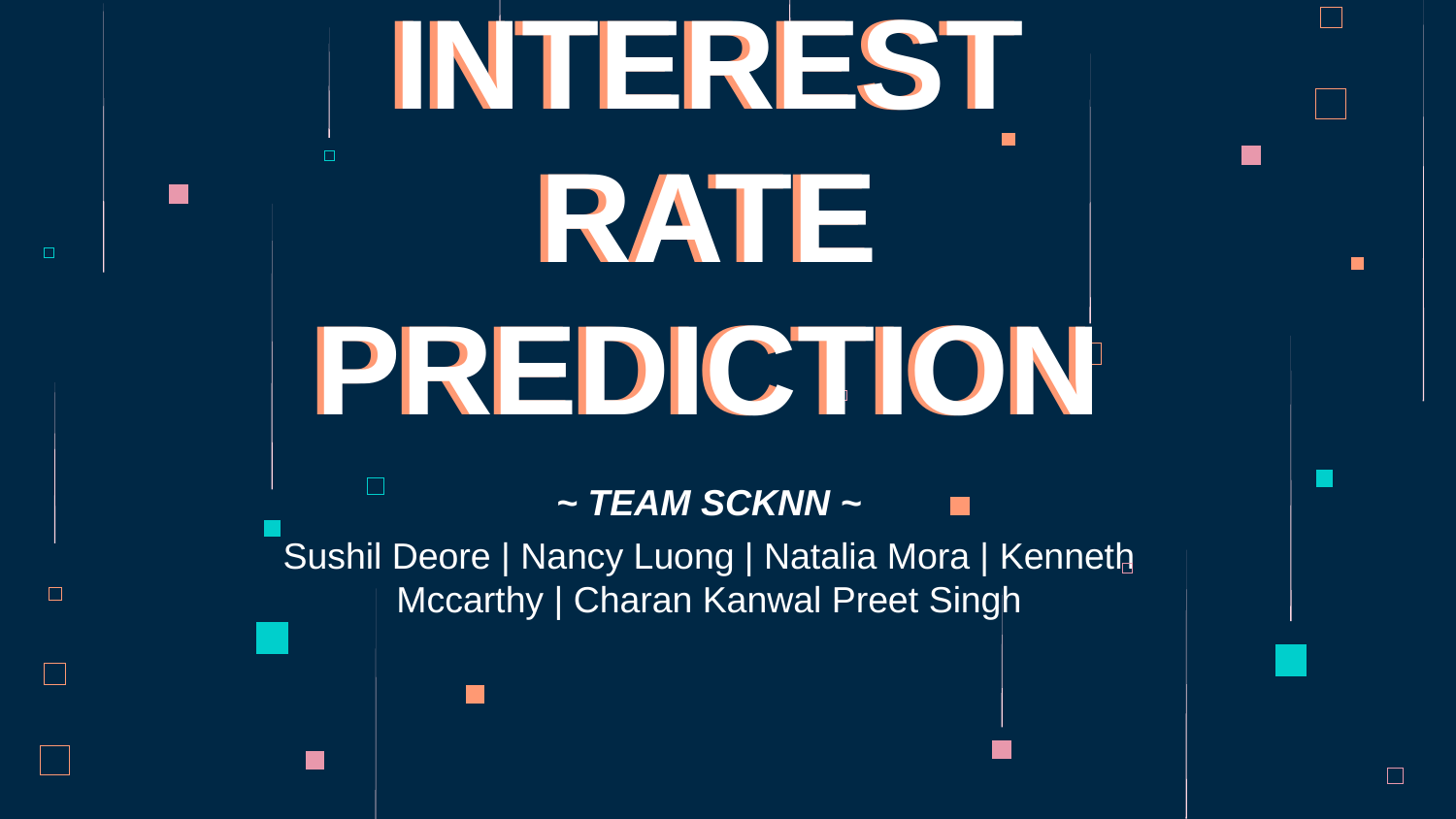

# INTEREST RATE PREDICTION
INTEREST RATE PREDICTION

~ TEAM SCKNN ~

Sushil Deore | Nancy Luong | Natalia Mora | Kenneth Mccarthy | Charan Kanwal Preet Singh